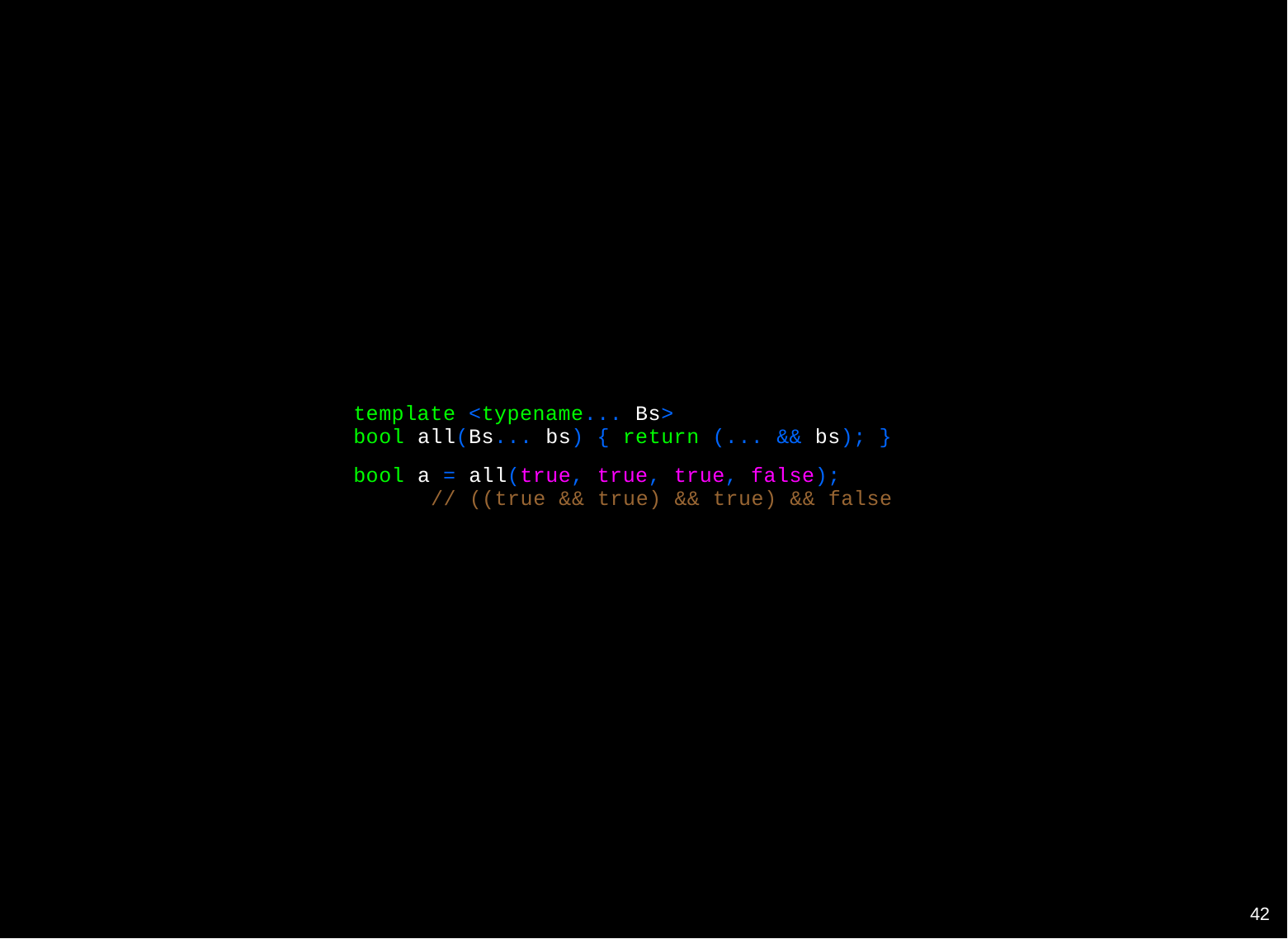

template <typename... Bs>
bool all(Bs... bs) { return (... && bs); }
bool a = all(true, true, true, false);
// ((true && true) && true) && false

42